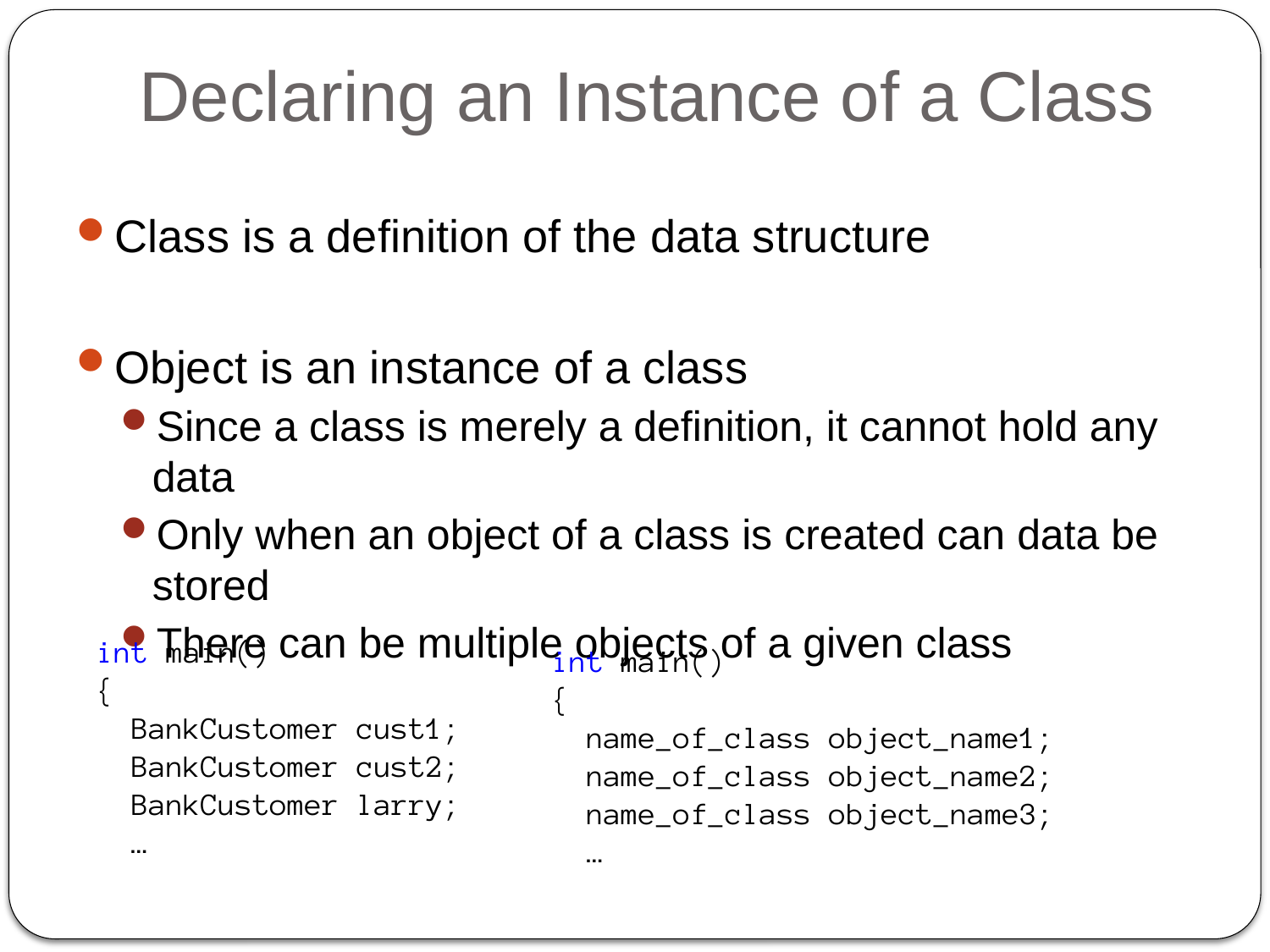

# Declaring an Instance of a Class
Class is a definition of the data structure

Object is an instance of a class
Since a class is merely a definition, it cannot hold any data
Only when an object of a class is created can data be stored
There can be multiple objects of a given class

int main()
{
  BankCustomer cust1;
  BankCustomer cust2;
  BankCustomer larry;
  …
int main()
{
  name_of_class object_name1;
  name_of_class object_name2;
  name_of_class object_name3;
  …